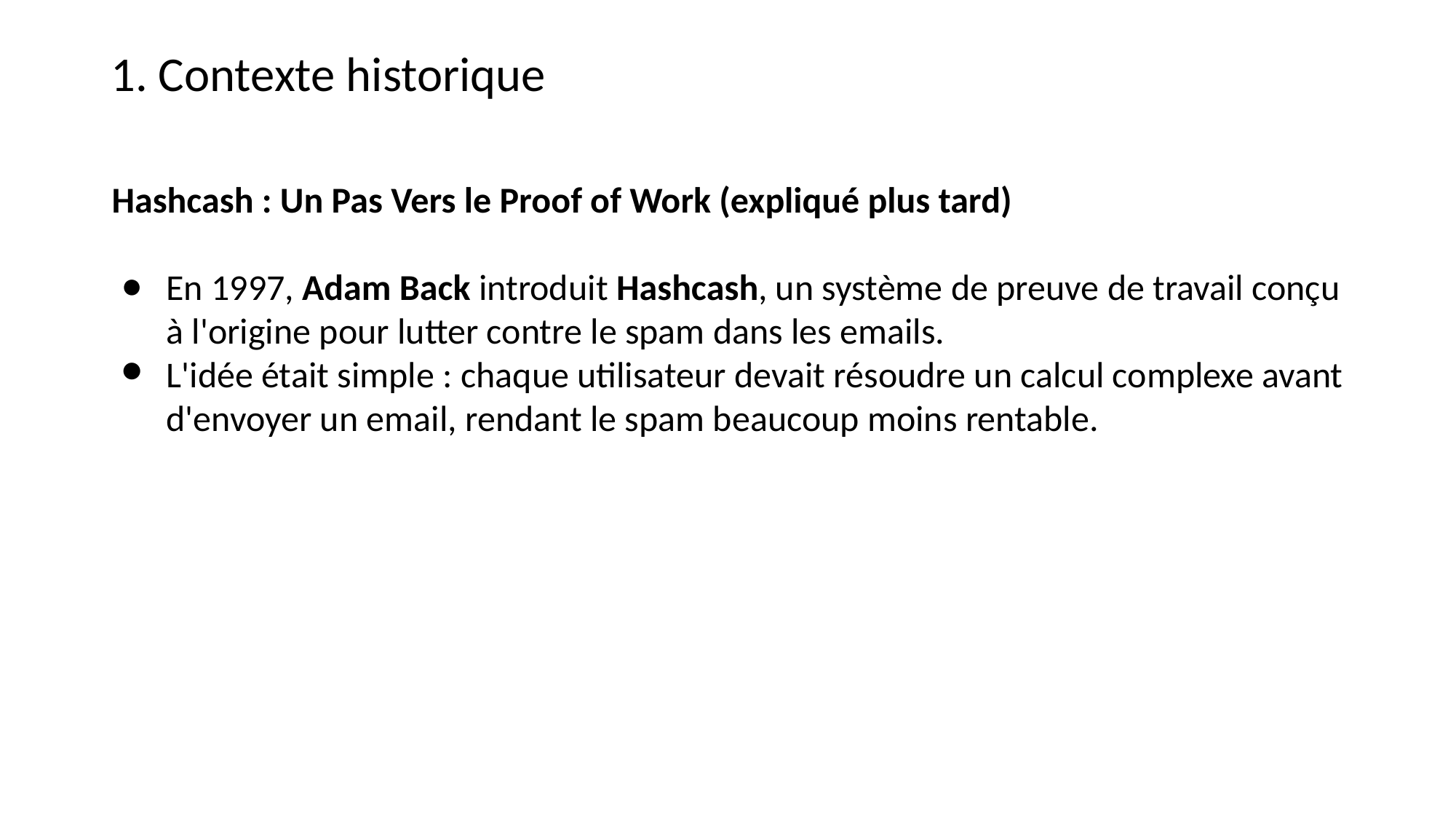

1. Contexte historique
Hashcash : Un Pas Vers le Proof of Work (expliqué plus tard)

En 1997, Adam Back introduit Hashcash, un système de preuve de travail conçu à l'origine pour lutter contre le spam dans les emails.
L'idée était simple : chaque utilisateur devait résoudre un calcul complexe avant d'envoyer un email, rendant le spam beaucoup moins rentable.